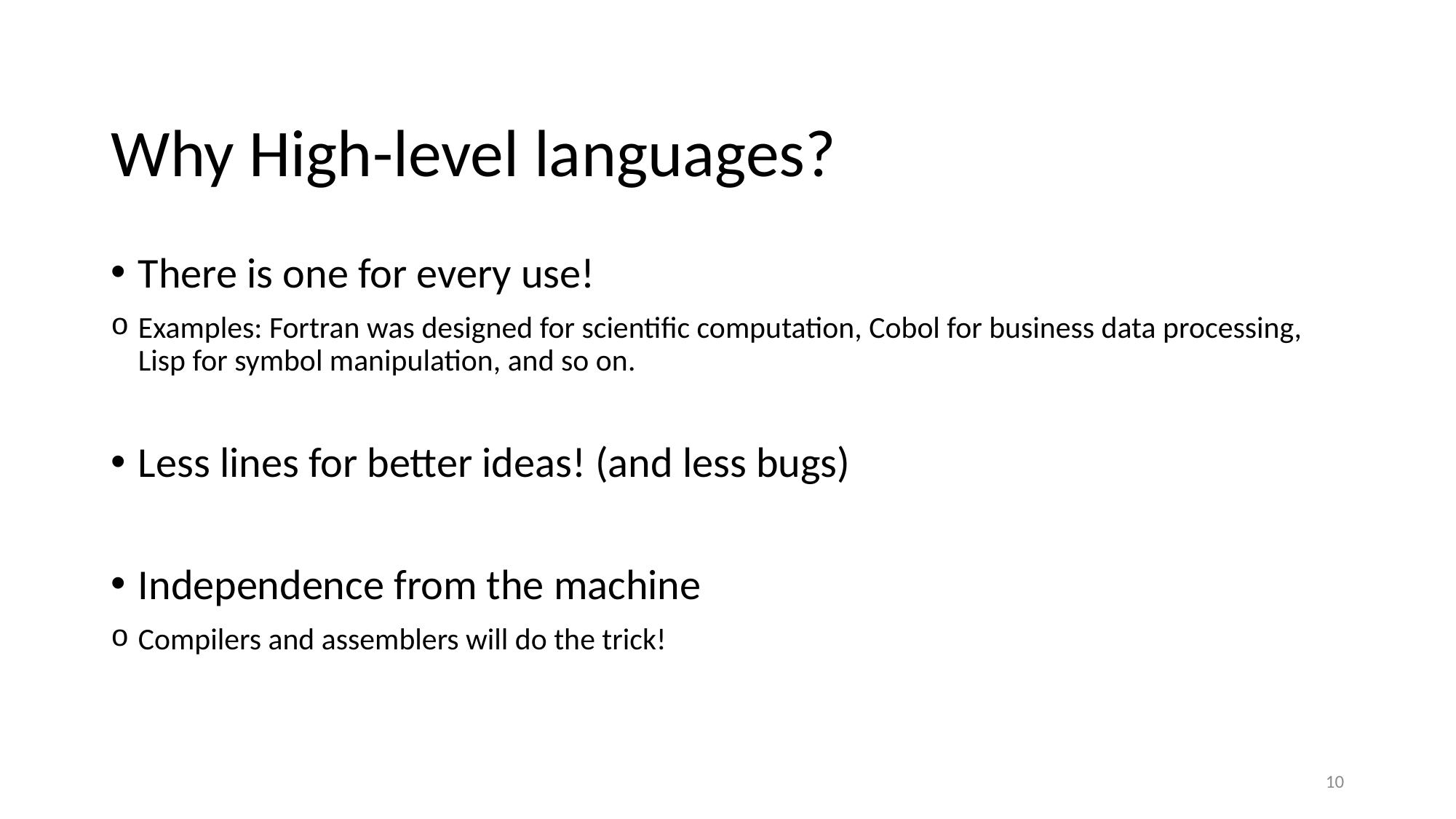

# Why High-level languages?
There is one for every use!
Examples: Fortran was designed for scientific computation, Cobol for business data processing, Lisp for symbol manipulation, and so on.

Less lines for better ideas! (and less bugs)

Independence from the machine
Compilers and assemblers will do the trick!
10